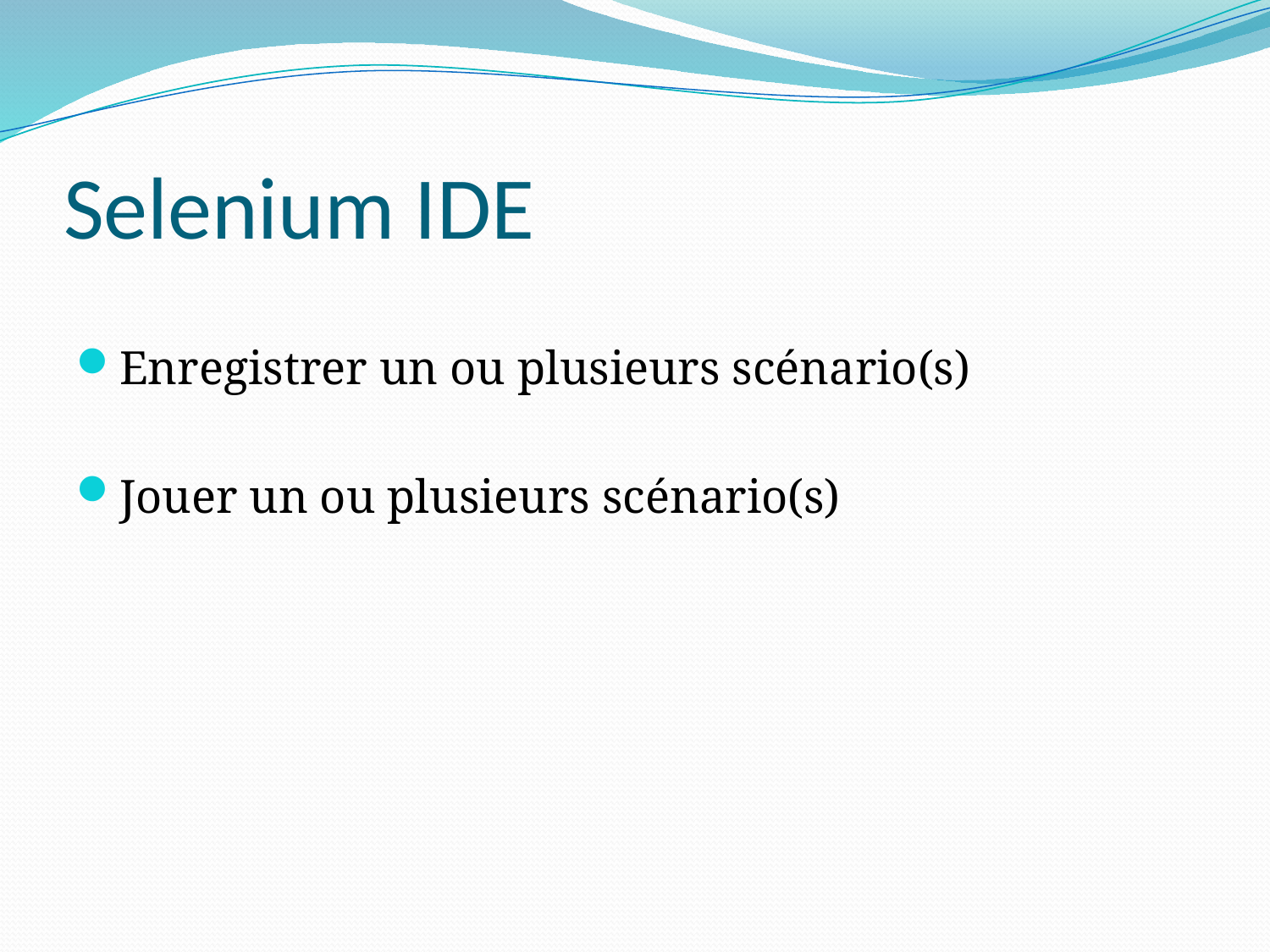

# Selenium IDE

Enregistrer un ou plusieurs scénario(s)

Jouer un ou plusieurs scénario(s)